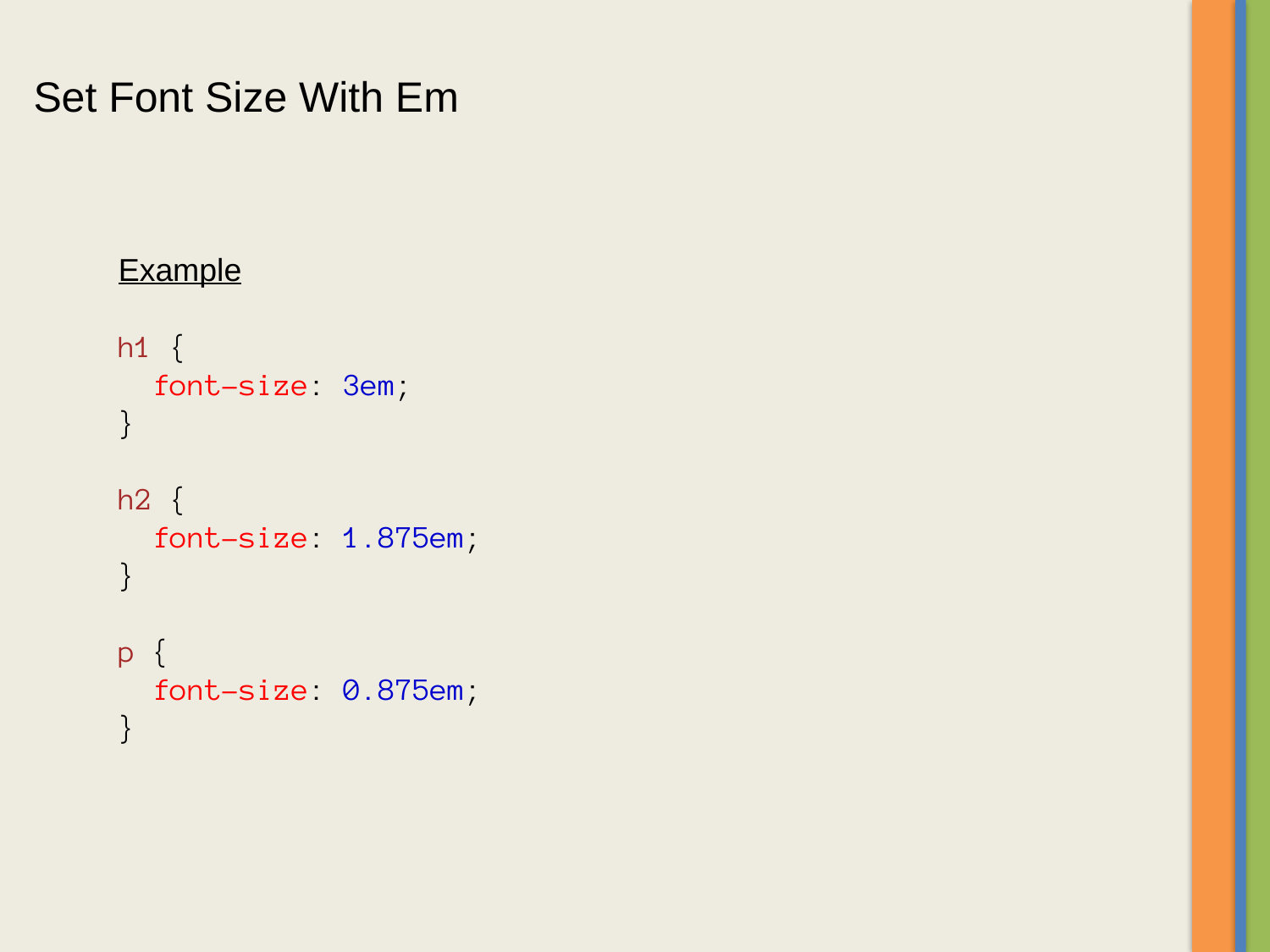

Set Font Size With Em
Example

h1 {
  font-size: 3em; 
}
h2 {
  font-size: 1.875em;
}
p {
  font-size: 0.875em;
}